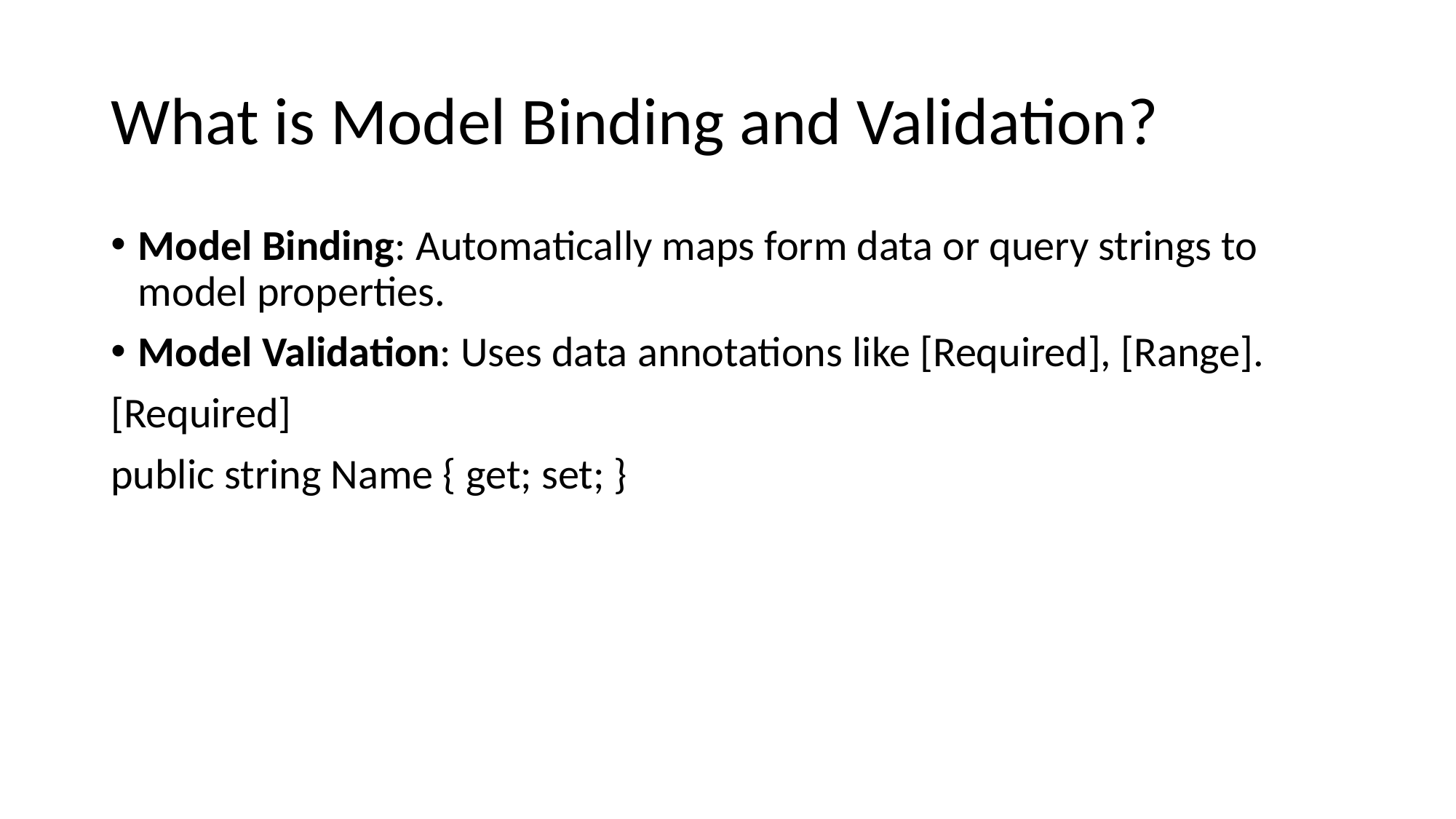

# What is Model Binding and Validation?
Model Binding: Automatically maps form data or query strings to model properties.
Model Validation: Uses data annotations like [Required], [Range].
[Required]
public string Name { get; set; }